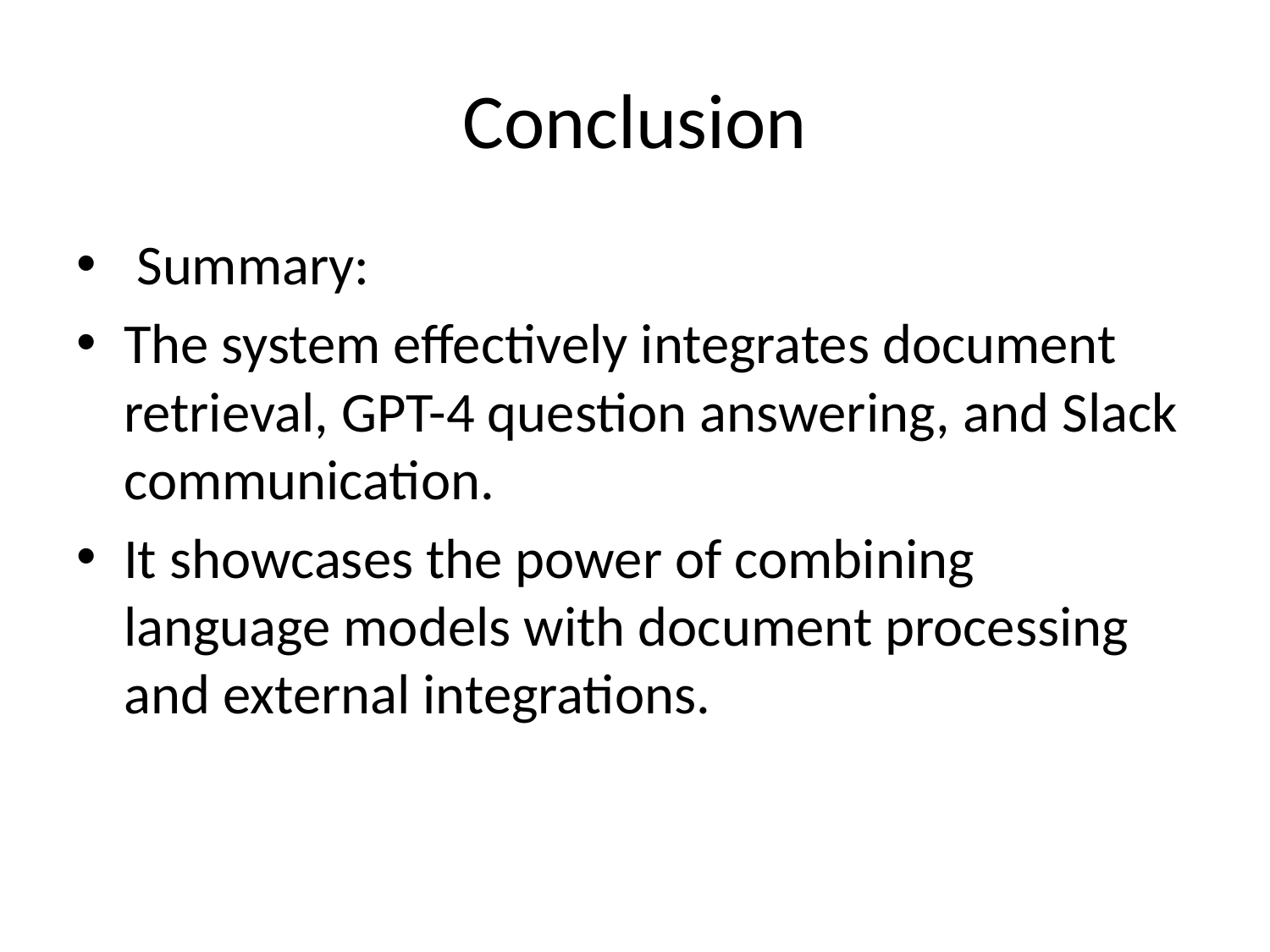

# Conclusion
 Summary:
The system effectively integrates document retrieval, GPT-4 question answering, and Slack communication.
It showcases the power of combining language models with document processing and external integrations.